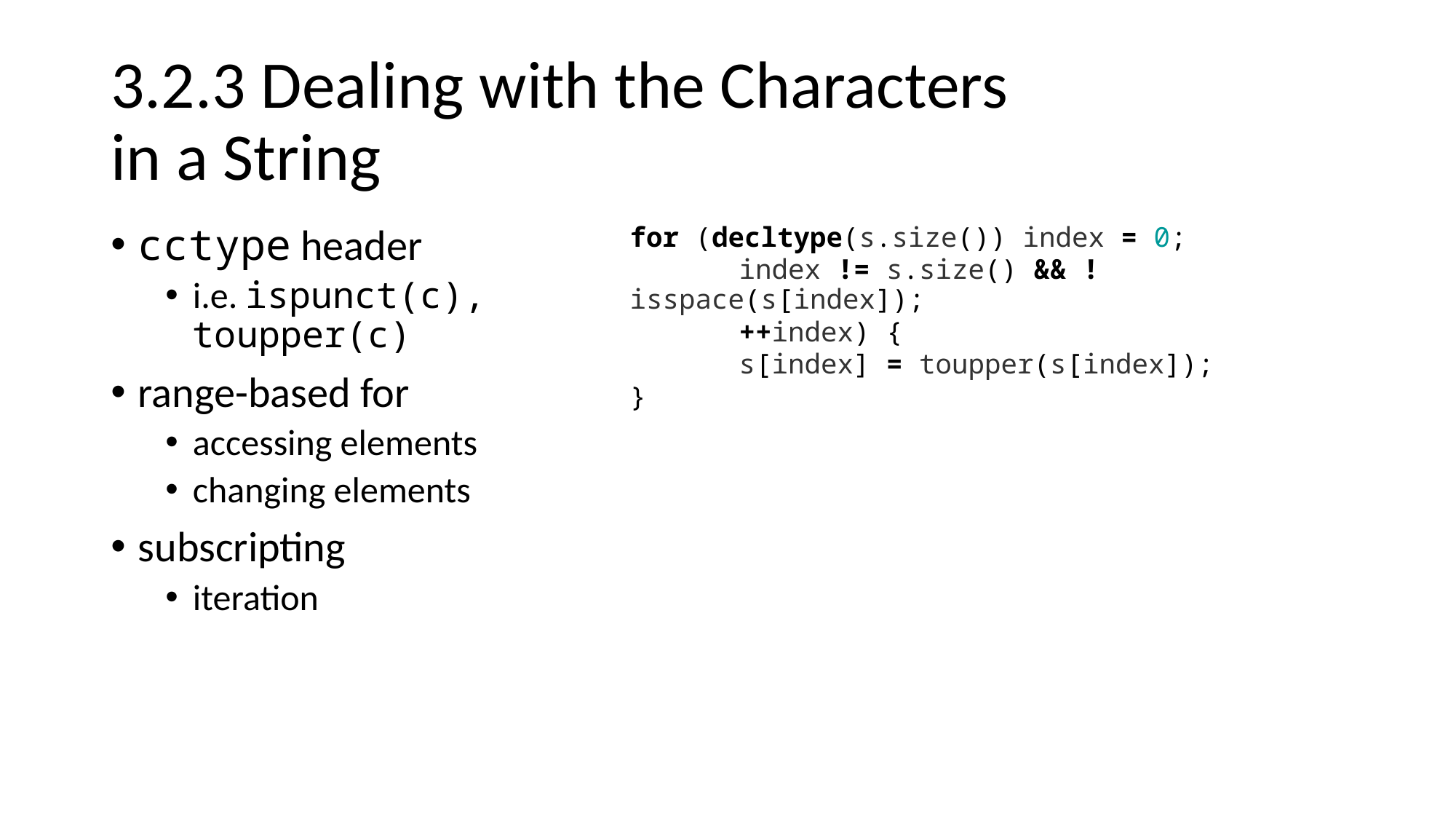

# 3.2.3 Dealing with the Characters in a String
cctype header
i.e. ispunct(c), toupper(c)
range-based for
accessing elements
changing elements
subscripting
iteration
for (decltype(s.size()) index = 0;
	index != s.size() && !isspace(s[index]);
	++index) {
	s[index] = toupper(s[index]);
}